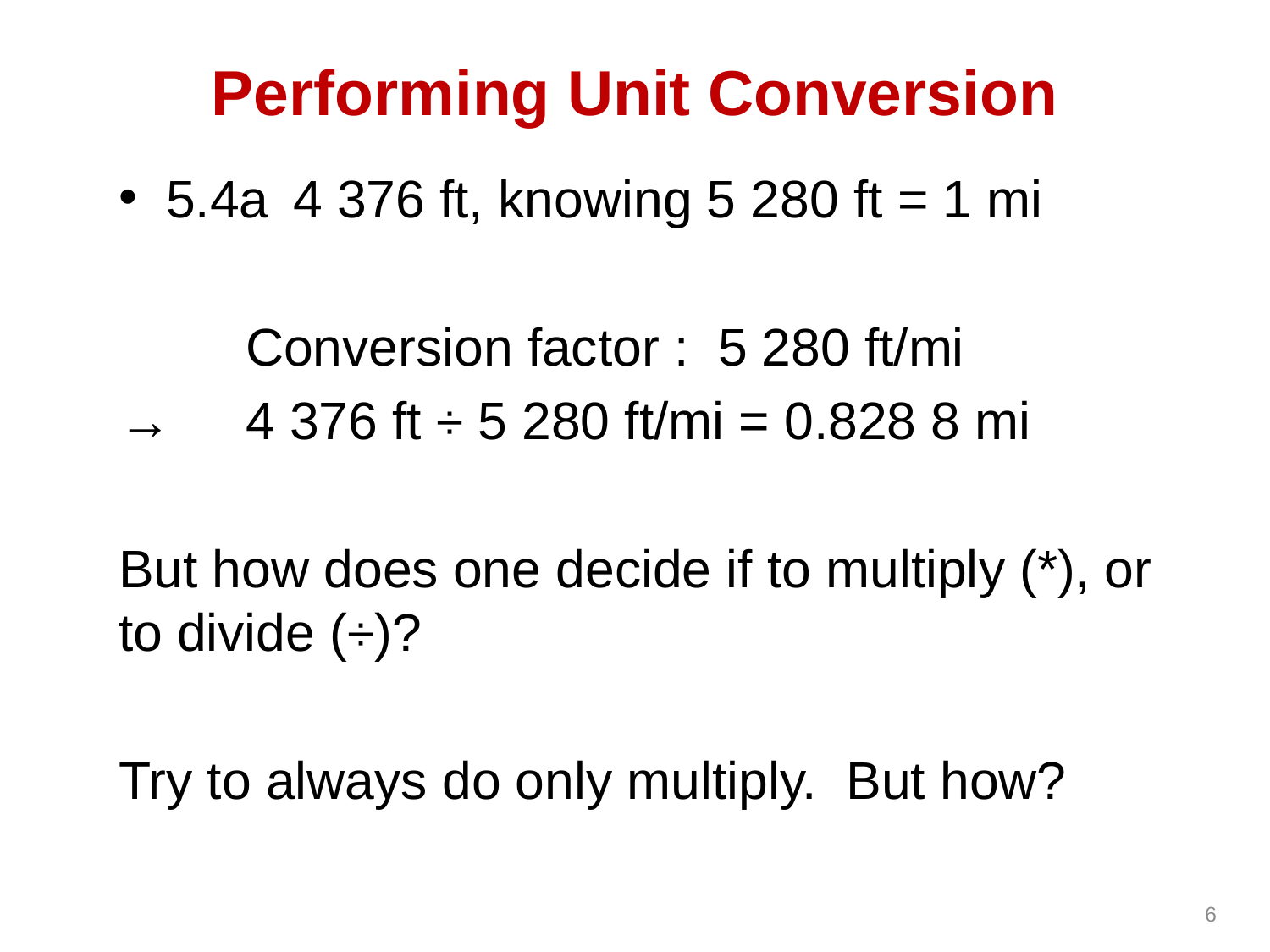

# Performing Unit Conversion
5.4a	4 376 ft, knowing 5 280 ft = 1 mi

	Conversion factor :  5 280 ft/mi
→	4 376 ft ÷ 5 280 ft/mi = 0.828 8 mi

But how does one decide if to multiply (*), or to divide (÷)?

Try to always do only multiply.  But how?

6